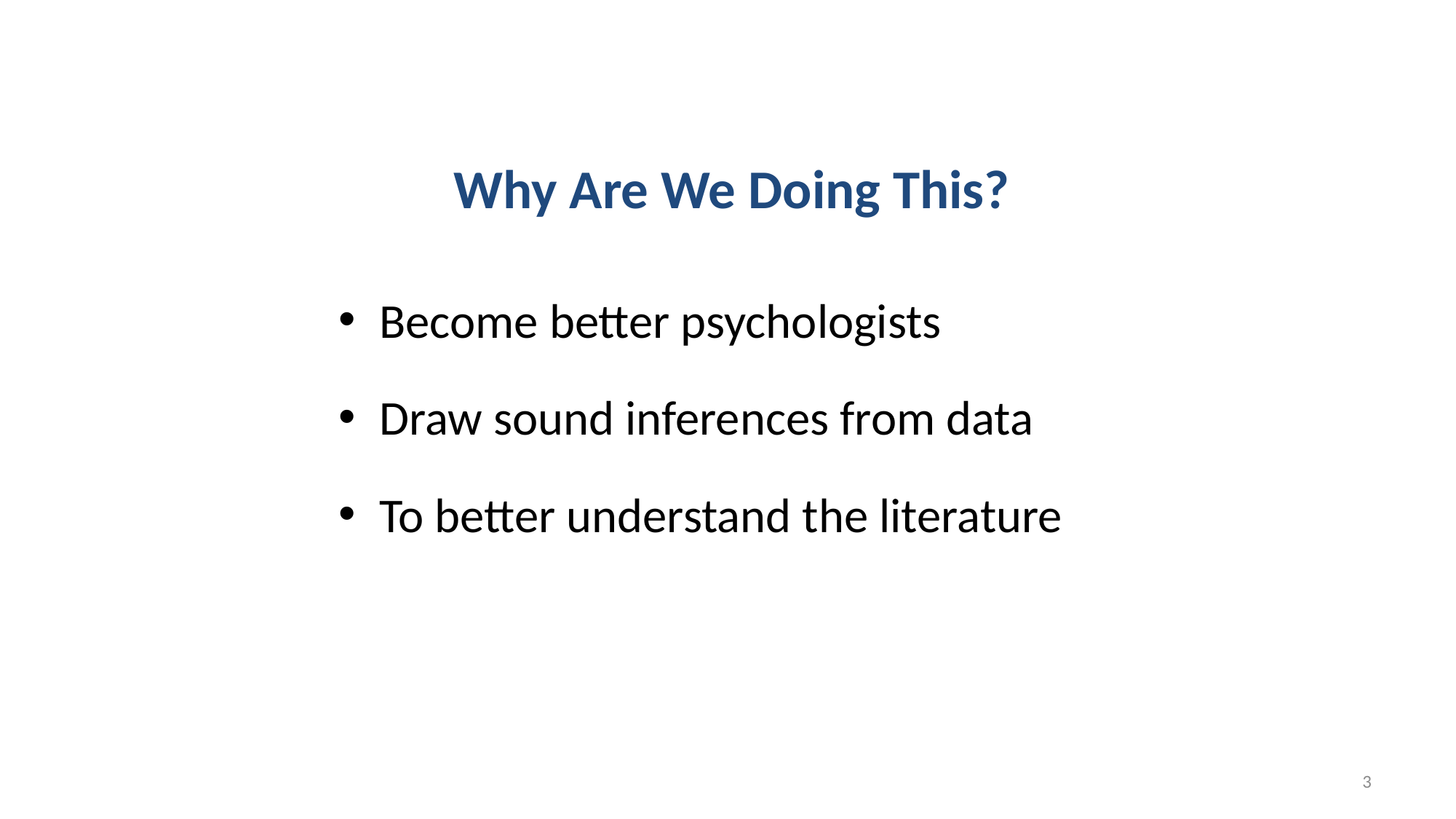

# Why Are We Doing This?
Become better psychologists
Draw sound inferences from data
To better understand the literature

3